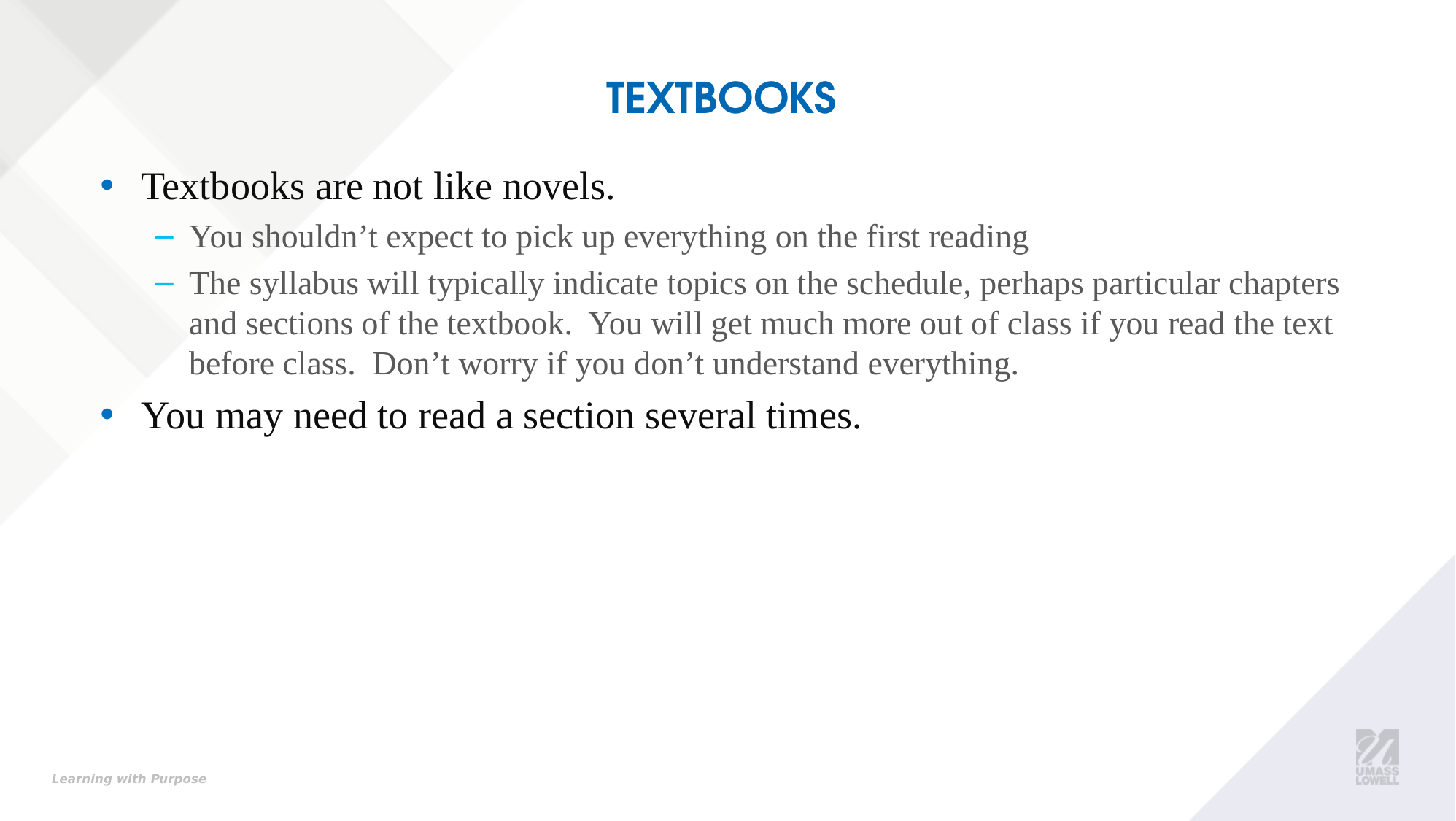

# Textbooks
Textbooks are not like novels.
You shouldn’t expect to pick up everything on the first reading
The syllabus will typically indicate topics on the schedule, perhaps particular chapters and sections of the textbook.  You will get much more out of class if you read the text before class.  Don’t worry if you don’t understand everything.
You may need to read a section several times.